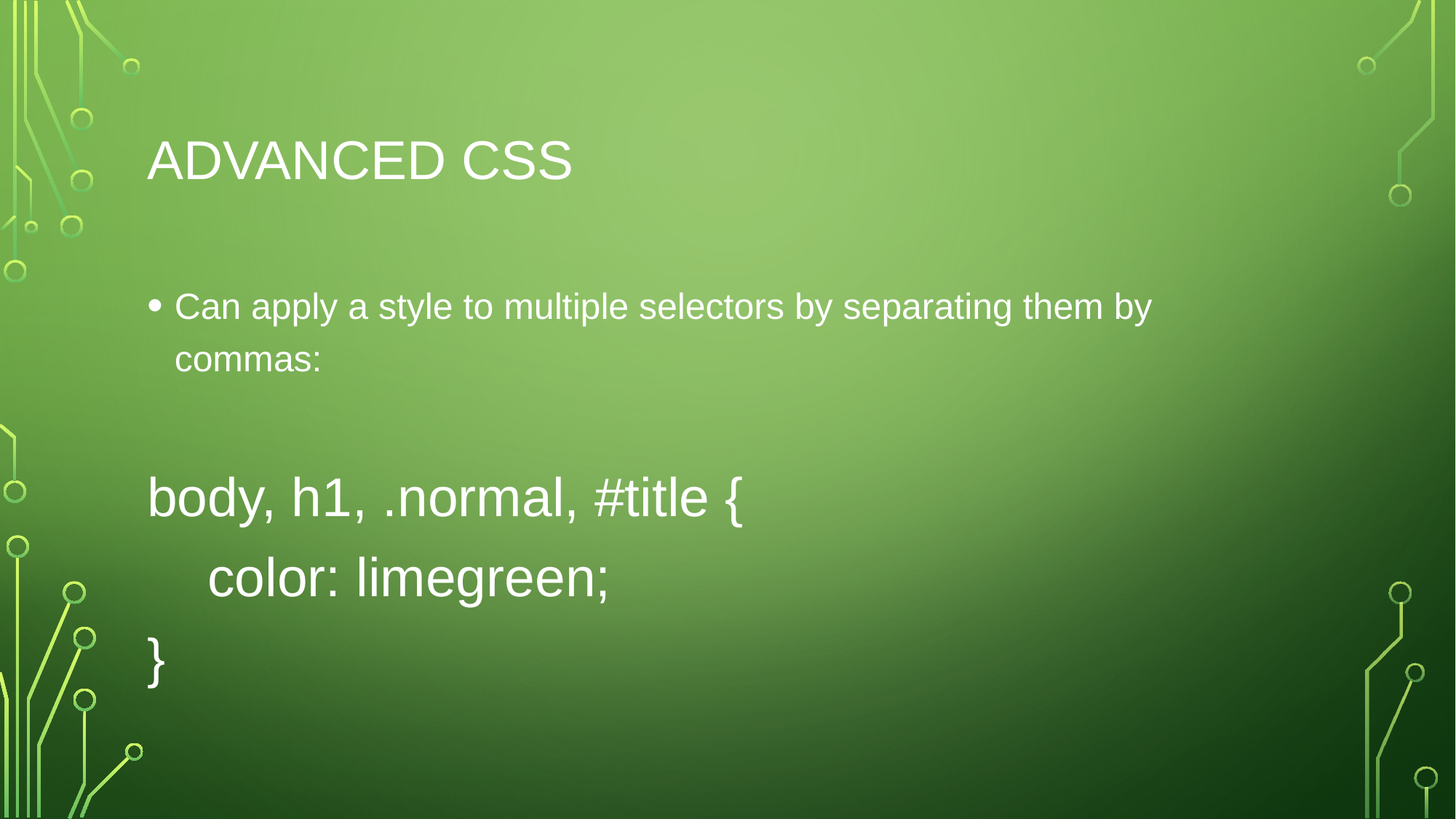

# Advanced CSS
Can apply a style to multiple selectors by separating them by commas:

body, h1, .normal, #title {
    color: limegreen;
}